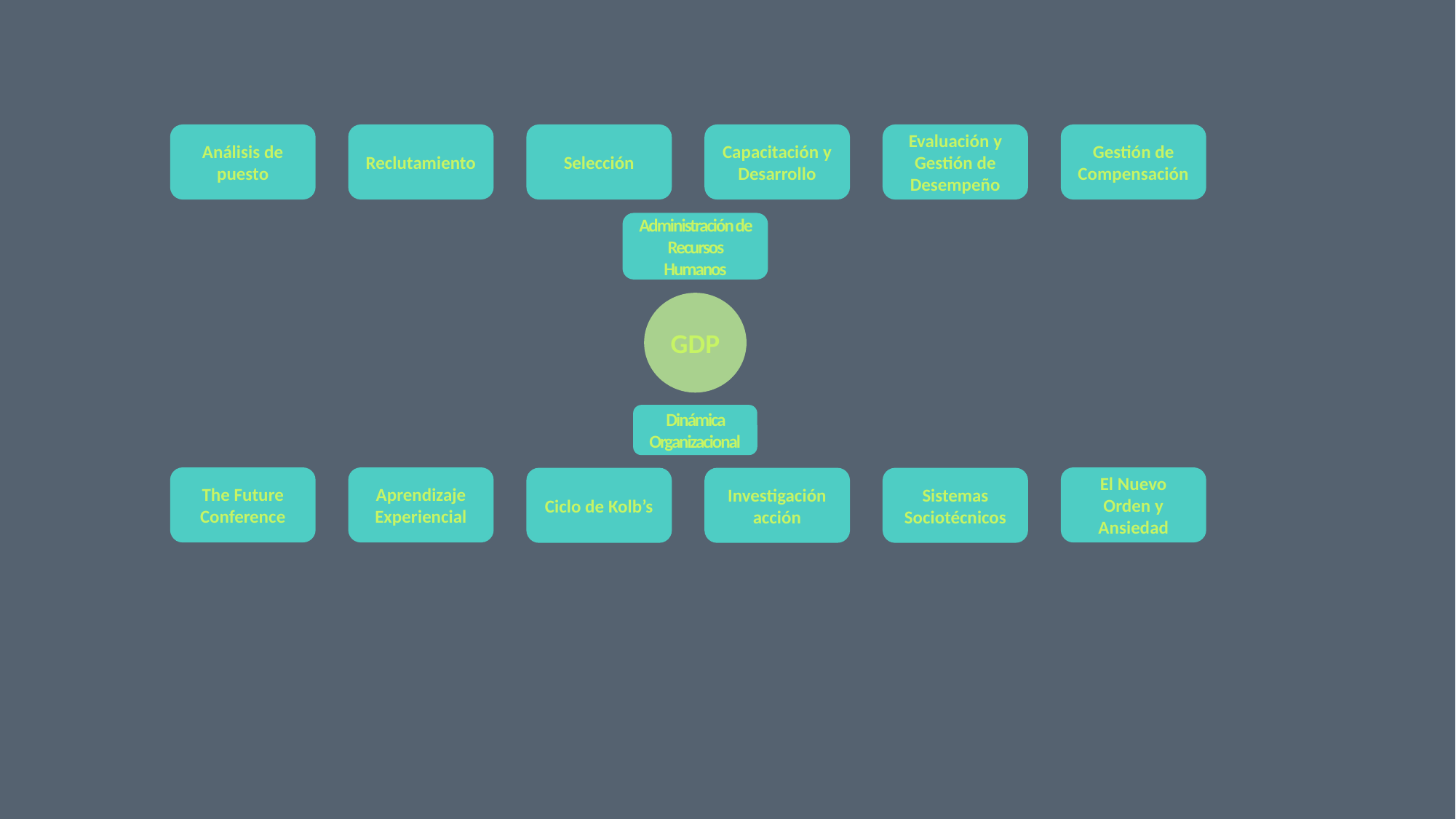

Análisis de puesto
Reclutamiento
Selección
Capacitación y Desarrollo
Evaluación y Gestión de Desempeño
Gestión de Compensación
Administración de Recursos Humanos
GDP
Dinámica Organizacional
The Future Conference
Aprendizaje Experiencial
El Nuevo Orden y Ansiedad
Ciclo de Kolb’s
Investigación acción
Sistemas Sociotécnicos